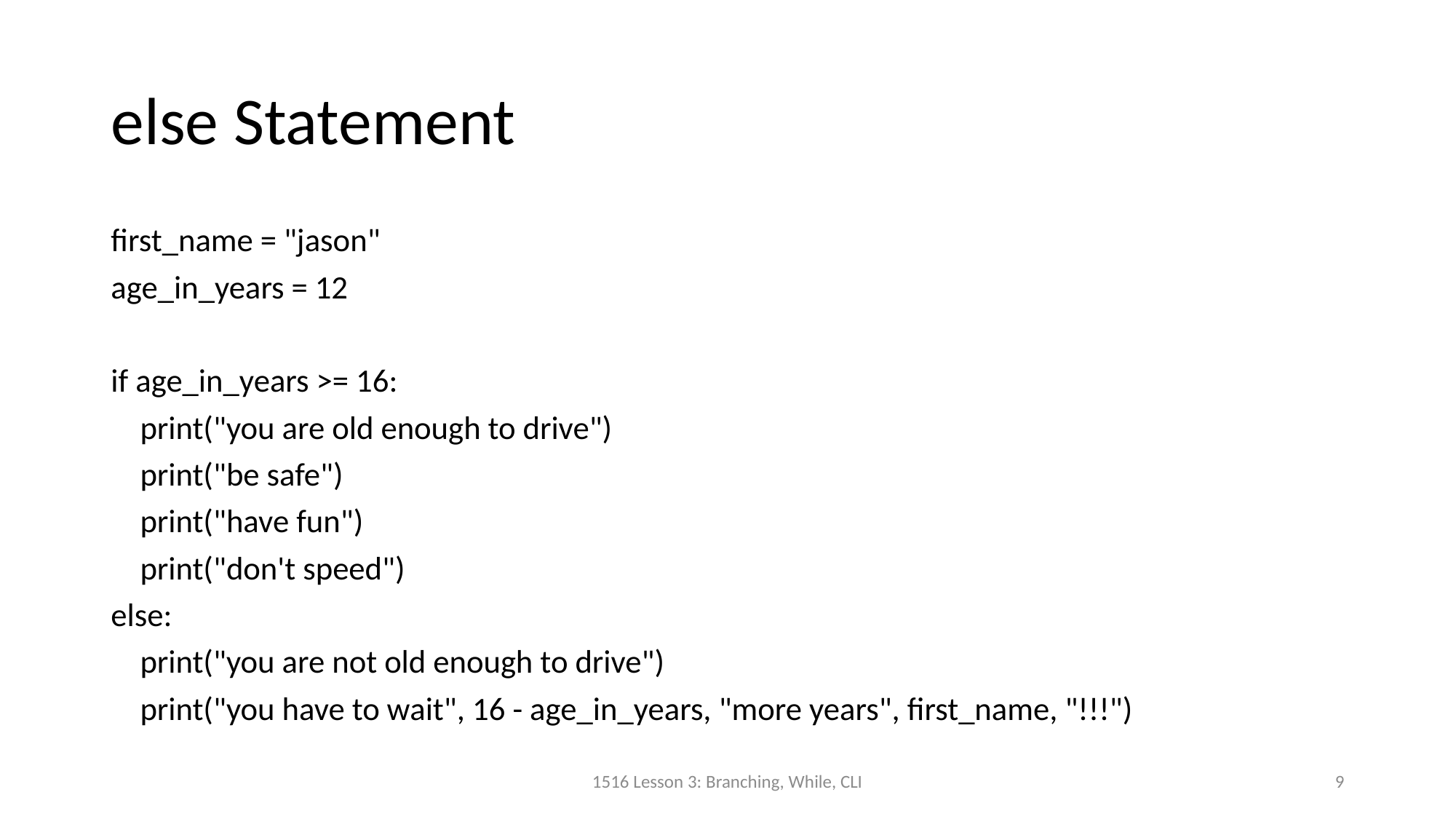

# else Statement
first_name = "jason"
age_in_years = 12

if age_in_years >= 16:
    print("you are old enough to drive")
    print("be safe")
    print("have fun")
    print("don't speed")
else:
    print("you are not old enough to drive")
    print("you have to wait", 16 - age_in_years, "more years", first_name, "!!!")
1516 Lesson 3: Branching, While, CLI
9